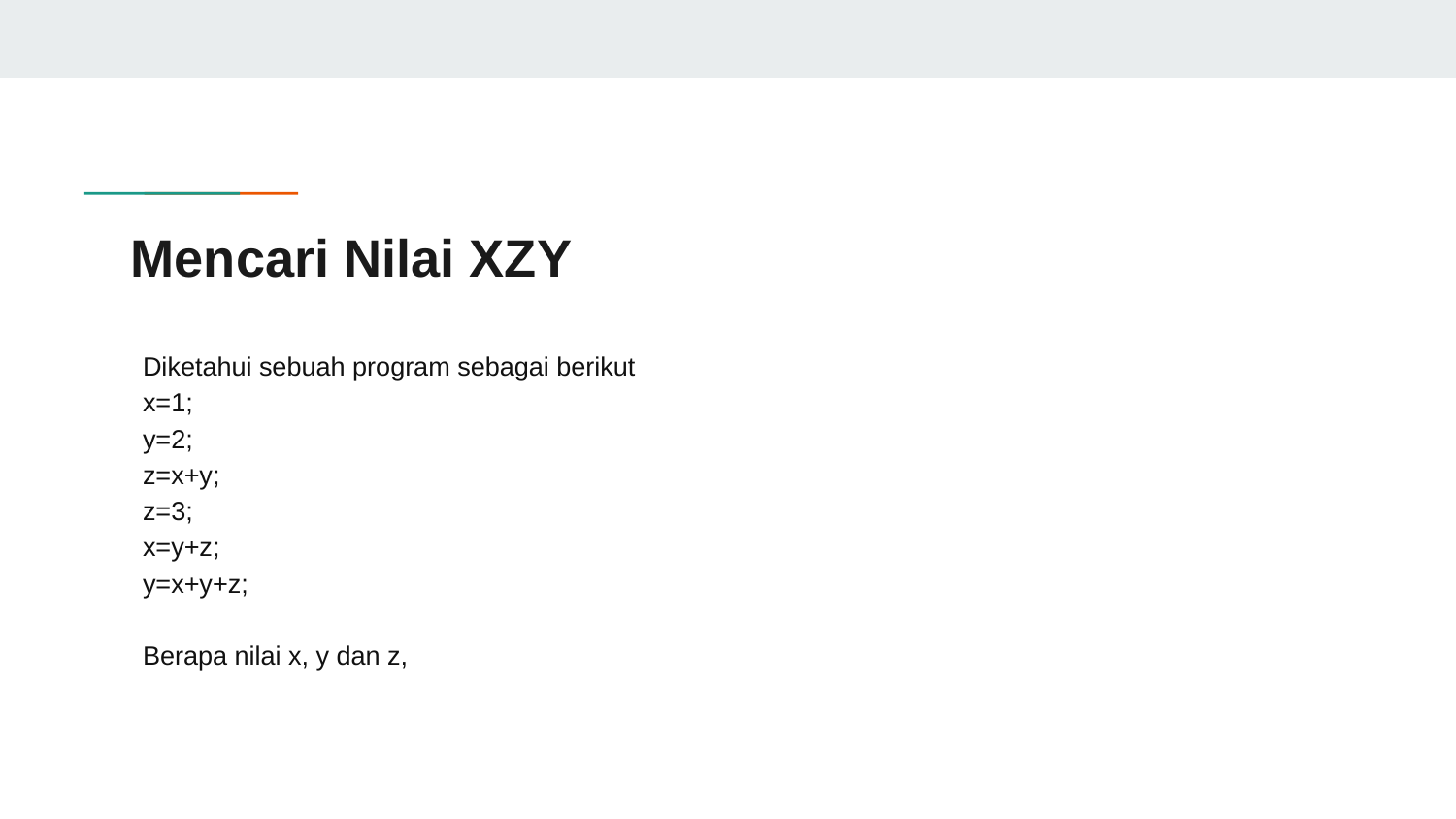

# Mencari Nilai XZY
Diketahui sebuah program sebagai berikut
x=1;
y=2;
z=x+y;
z=3;
x=y+z;
y=x+y+z;

Berapa nilai x, y dan z,